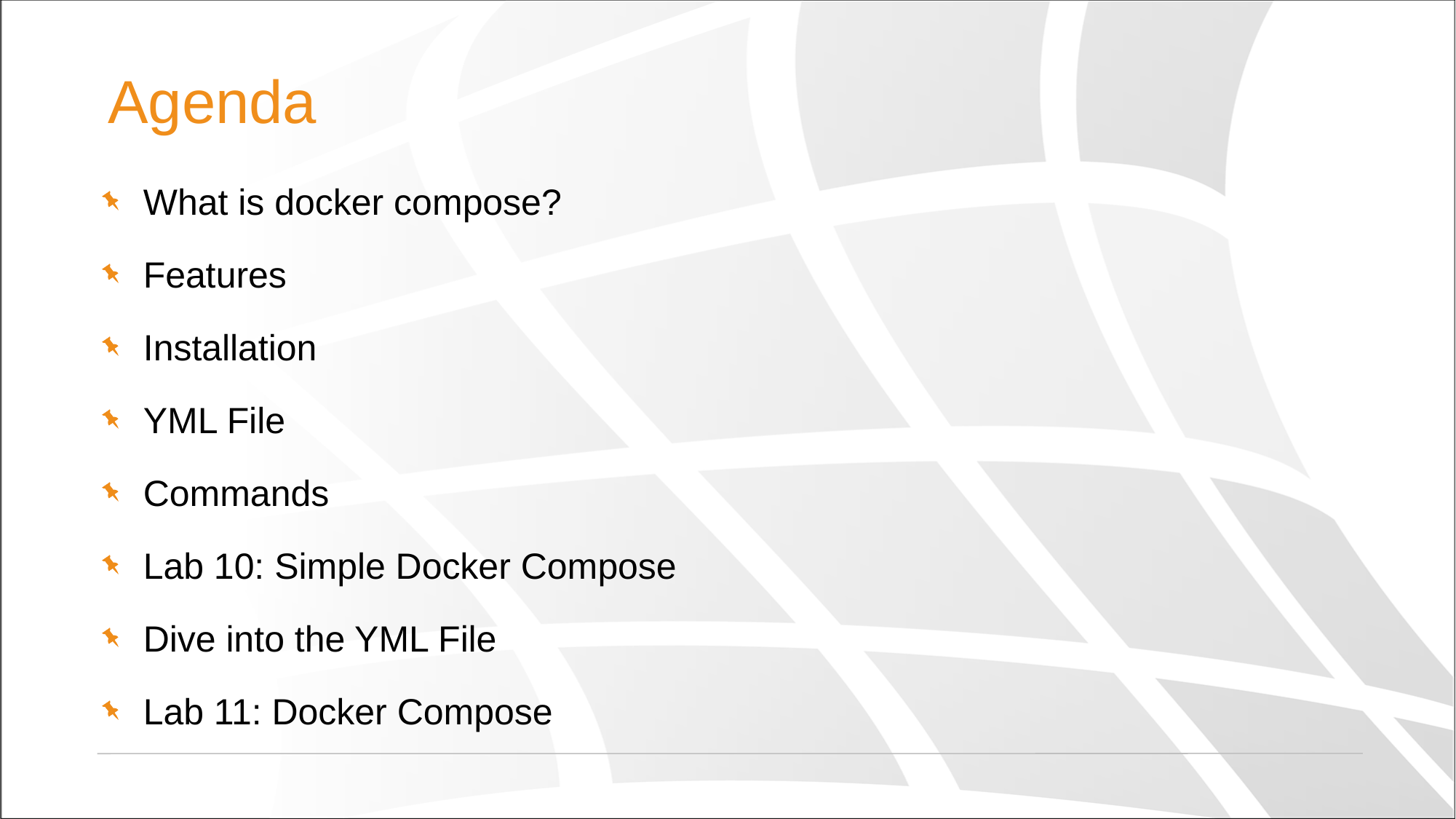

What is docker compose?
Features
Installation
YML File
Commands
Lab 10: Simple Docker Compose
Dive into the YML File
Lab 11: Docker Compose